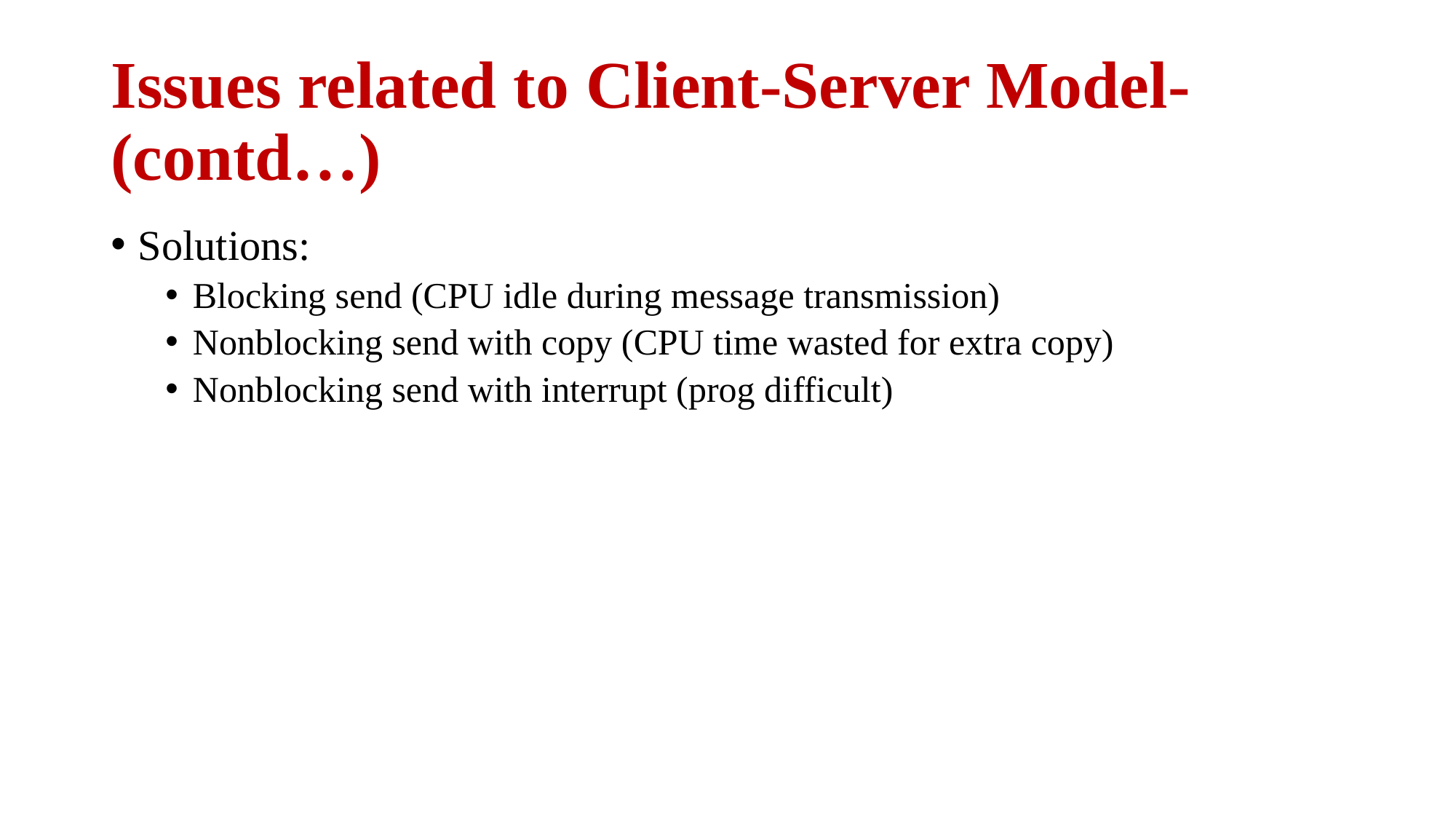

# Issues related to Client-Server Model-(contd…)
Solutions:
Blocking send (CPU idle during message transmission)
Nonblocking send with copy (CPU time wasted for extra copy)
Nonblocking send with interrupt (prog difficult)